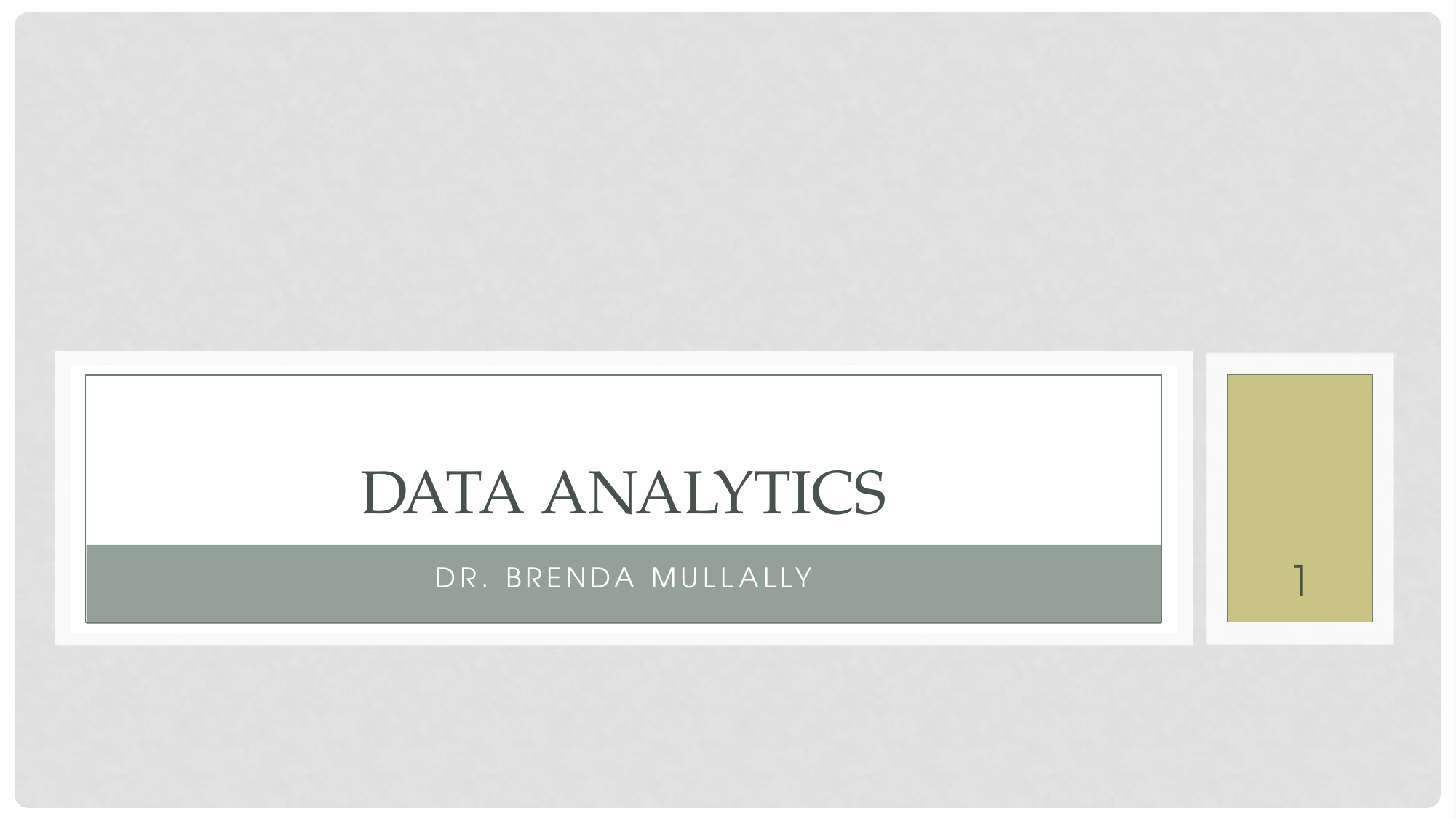

# Data Analytics
1
Dr. Brenda Mullally